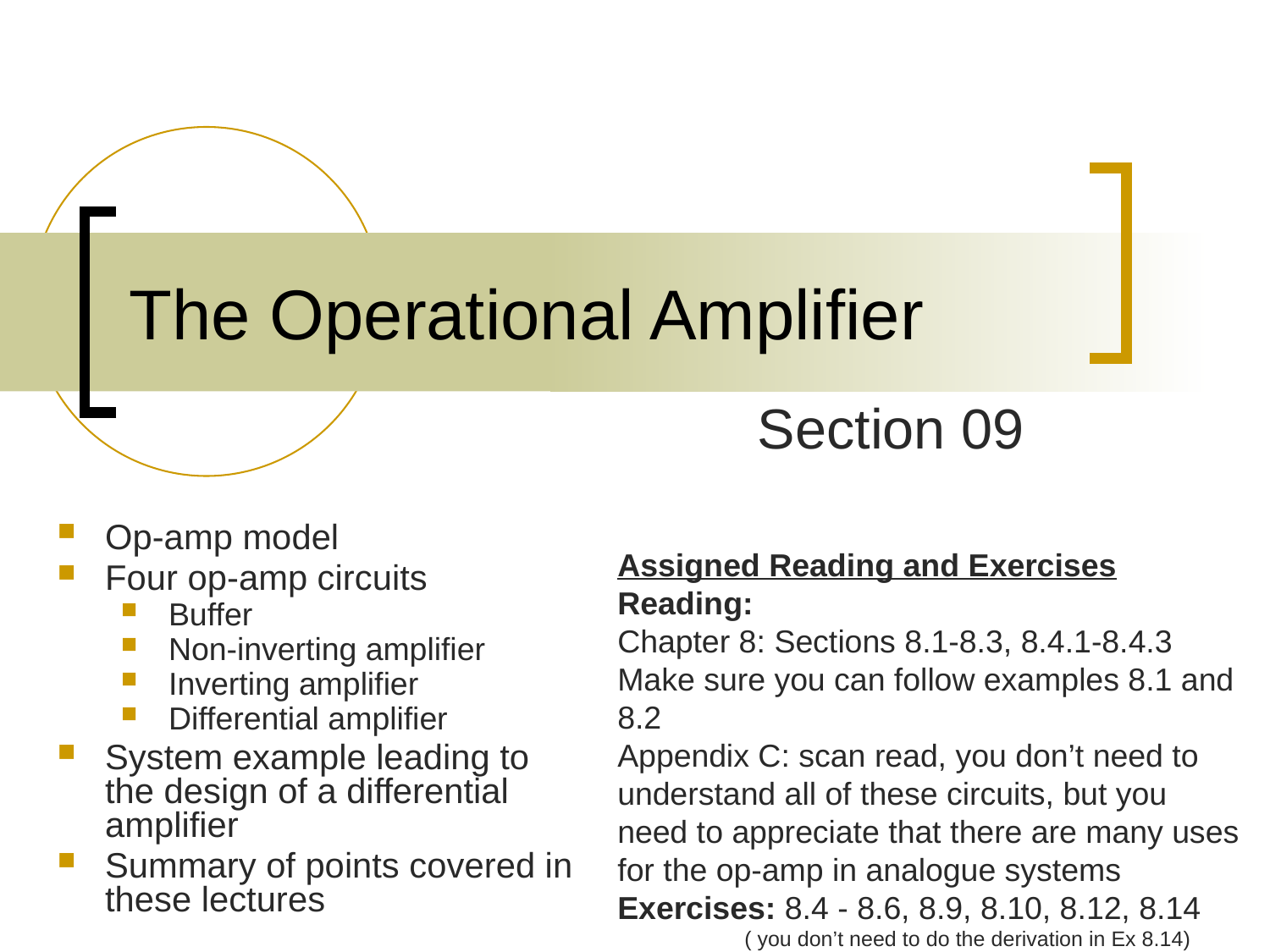

# The Operational Amplifier
Section 09
Op-amp model
Four op-amp circuits
Buffer
Non-inverting amplifier
Inverting amplifier
Differential amplifier
System example leading to the design of a differential amplifier
Summary of points covered in these lectures
Assigned Reading and Exercises
Reading:
Chapter 8: Sections 8.1-8.3, 8.4.1-8.4.3
Make sure you can follow examples 8.1 and 8.2
Appendix C: scan read, you don’t need to understand all of these circuits, but you need to appreciate that there are many uses for the op-amp in analogue systems
Exercises: 8.4 - 8.6, 8.9, 8.10, 8.12, 8.14
	( you don’t need to do the derivation in Ex 8.14)